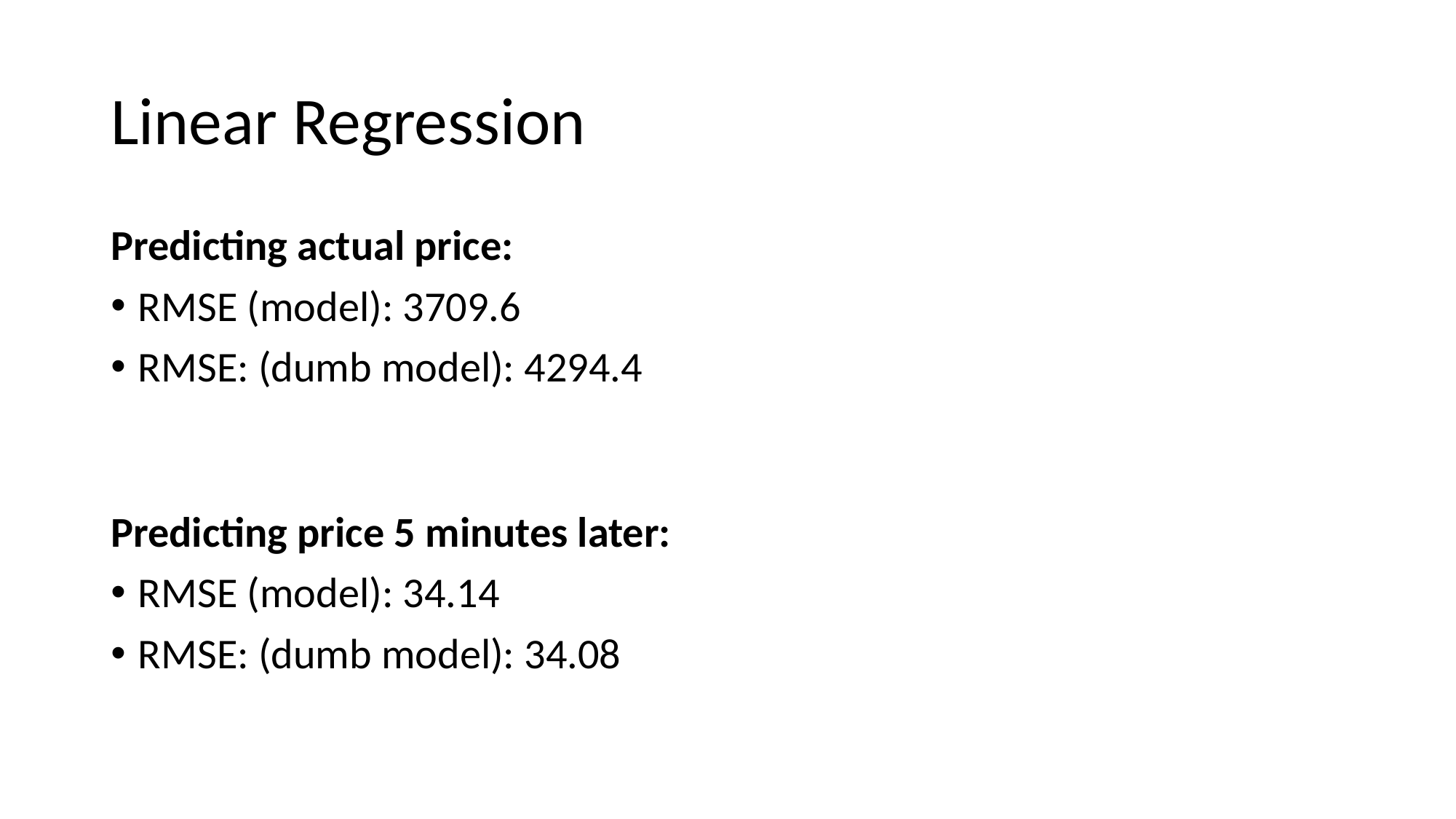

# Linear Regression
Predicting actual price:
RMSE (model): 3709.6
RMSE: (dumb model): 4294.4
Predicting price 5 minutes later:
RMSE (model): 34.14
RMSE: (dumb model): 34.08